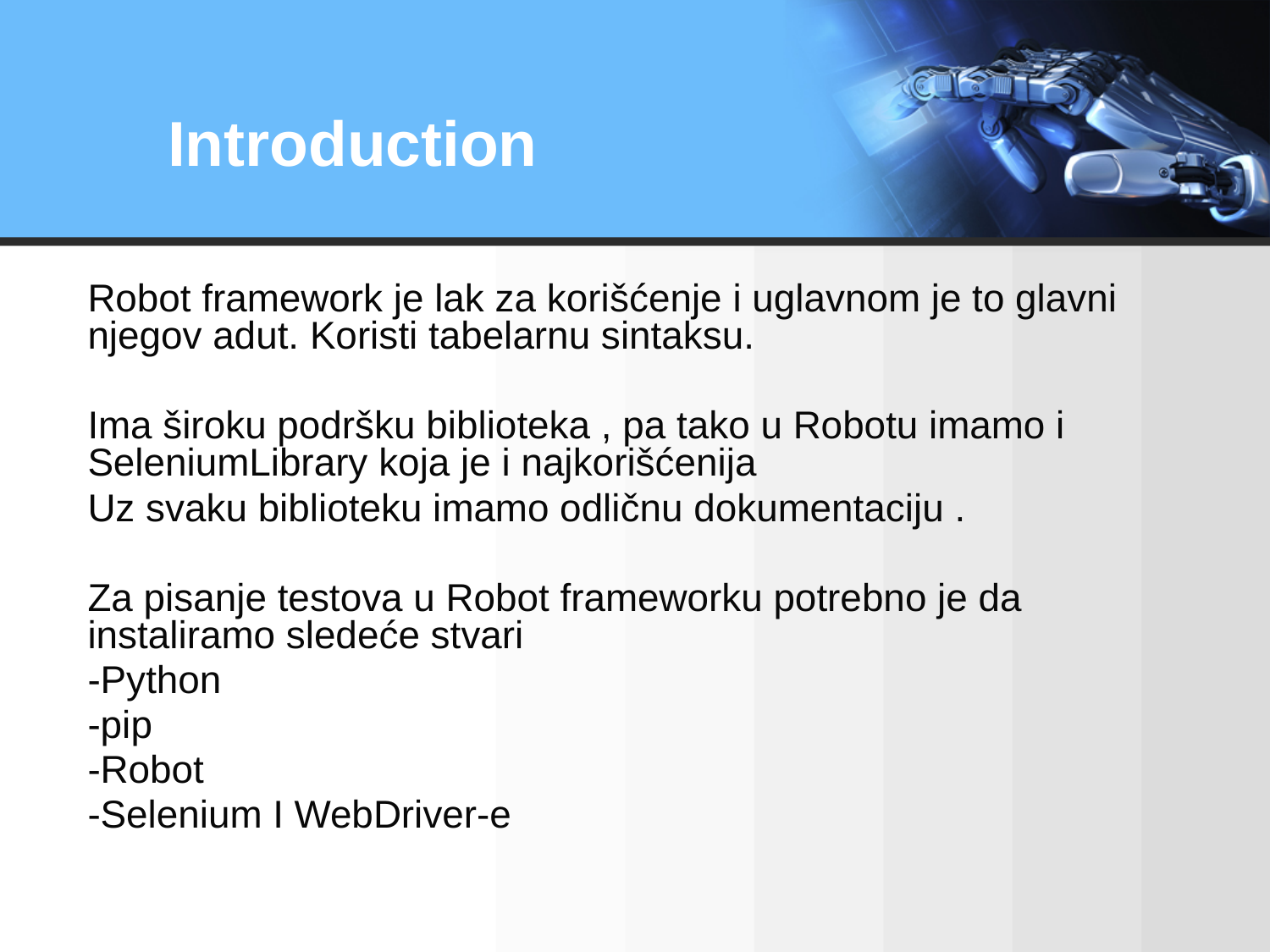

# Introduction
Robot framework je lak za korišćenje i uglavnom je to glavni njegov adut. Koristi tabelarnu sintaksu.

Ima široku podršku biblioteka , pa tako u Robotu imamo i SeleniumLibrary koja je i najkorišćenija
Uz svaku biblioteku imamo odličnu dokumentaciju .

Za pisanje testova u Robot frameworku potrebno je da instaliramo sledeće stvari
-Python
-pip
-Robot
-Selenium I WebDriver-e